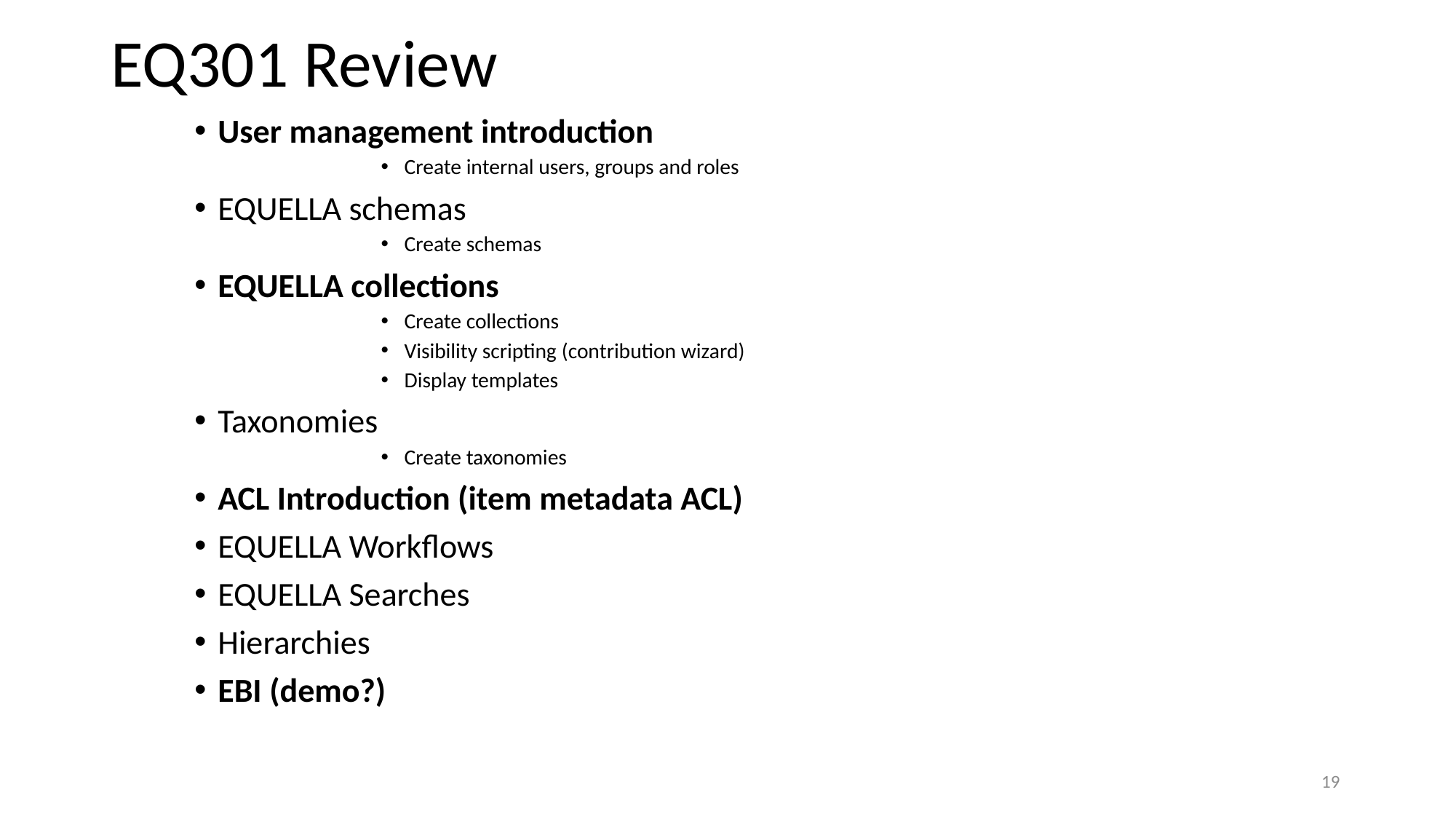

# EQ301 Review
User management introduction
Create internal users, groups and roles
EQUELLA schemas
Create schemas
EQUELLA collections
Create collections
Visibility scripting (contribution wizard)
Display templates
Taxonomies
Create taxonomies
ACL Introduction (item metadata ACL)
EQUELLA Workflows
EQUELLA Searches
Hierarchies
EBI (demo?)

19